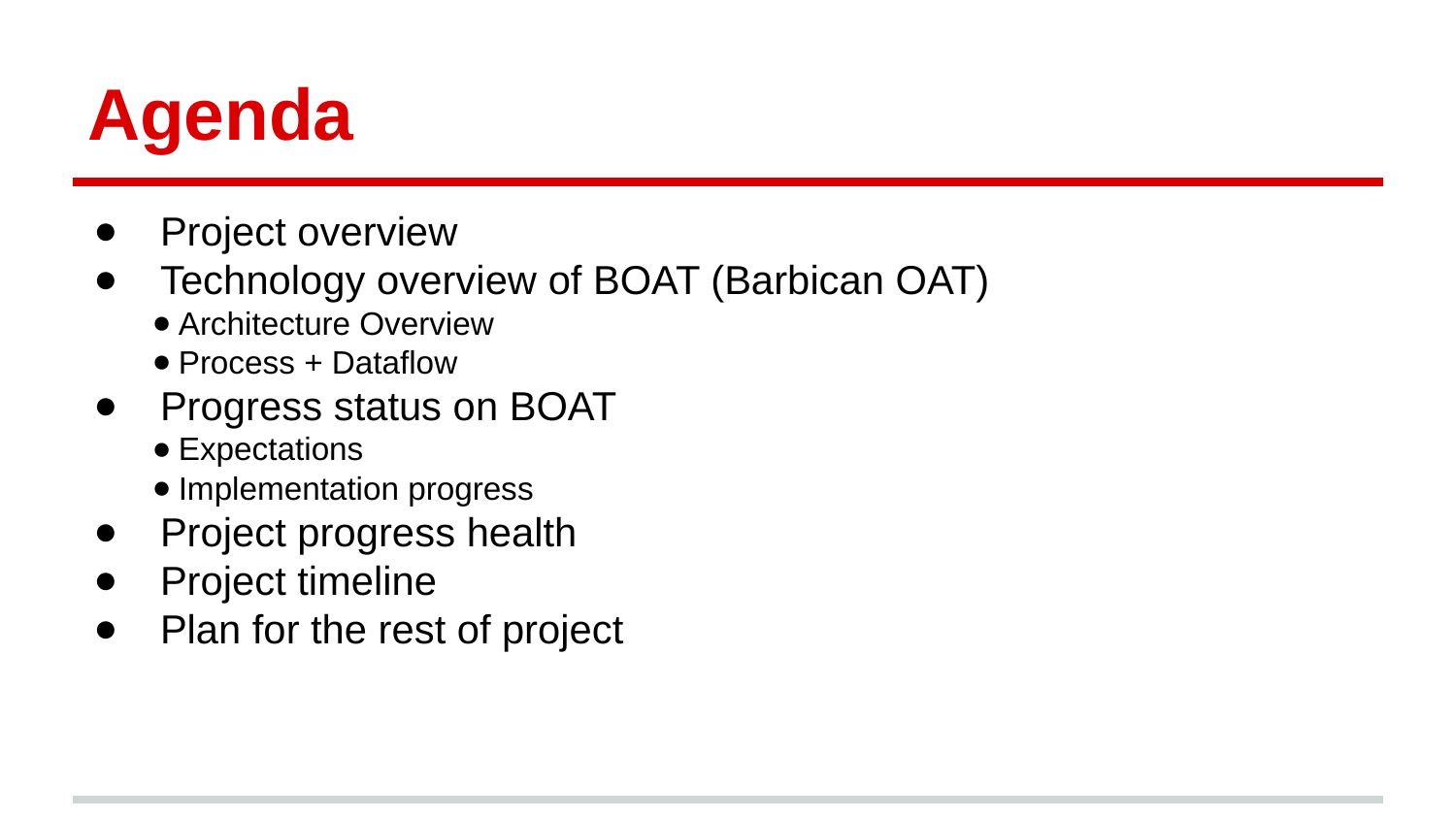

# Agenda
Project overview
Technology overview of BOAT (Barbican OAT)
Architecture Overview
Process + Dataflow
Progress status on BOAT
Expectations
Implementation progress
Project progress health
Project timeline
Plan for the rest of project